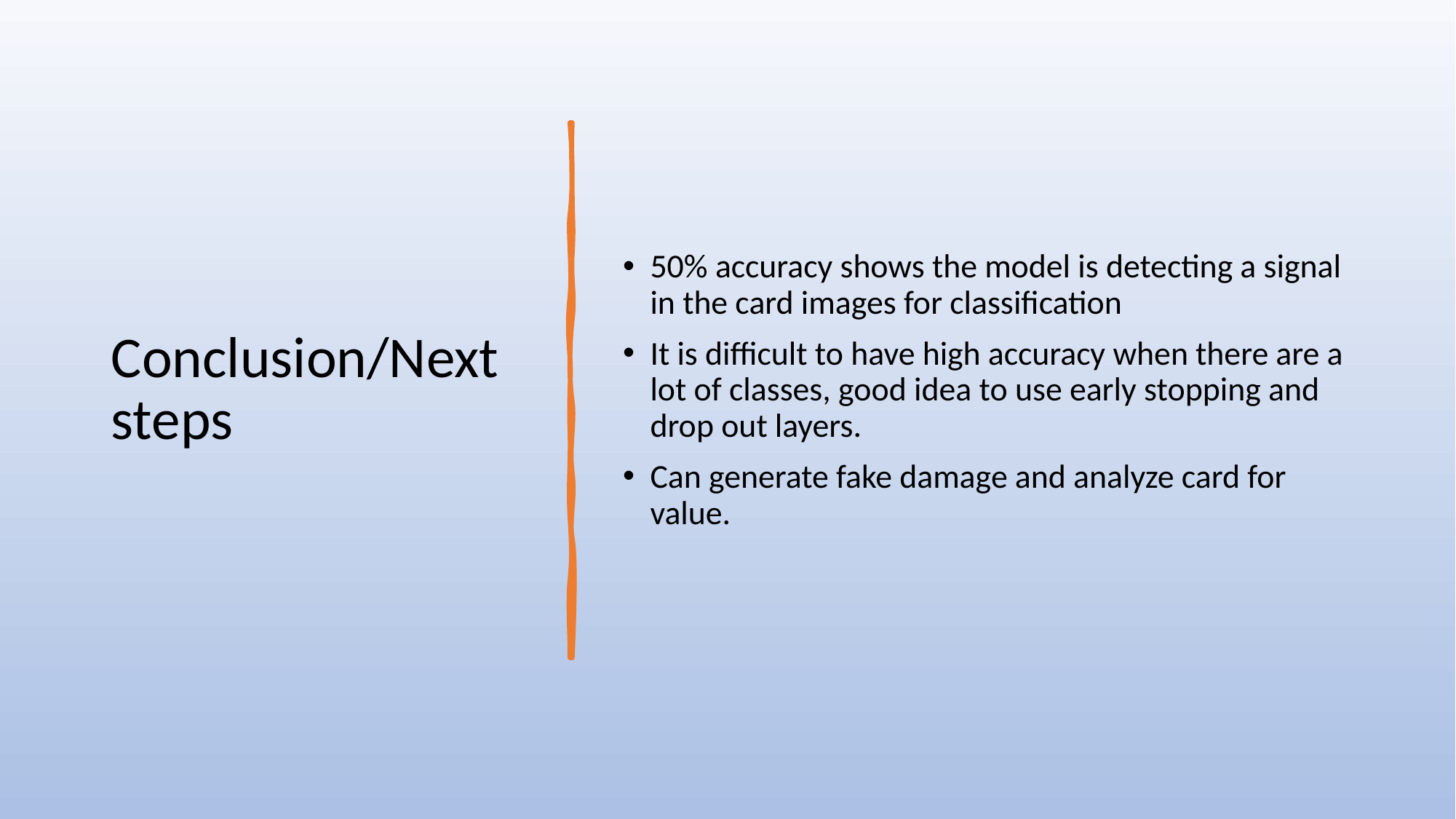

# Conclusion/Next steps
50% accuracy shows the model is detecting a signal in the card images for classification
It is difficult to have high accuracy when there are a lot of classes, good idea to use early stopping and drop out layers.
Can generate fake damage and analyze card for value.